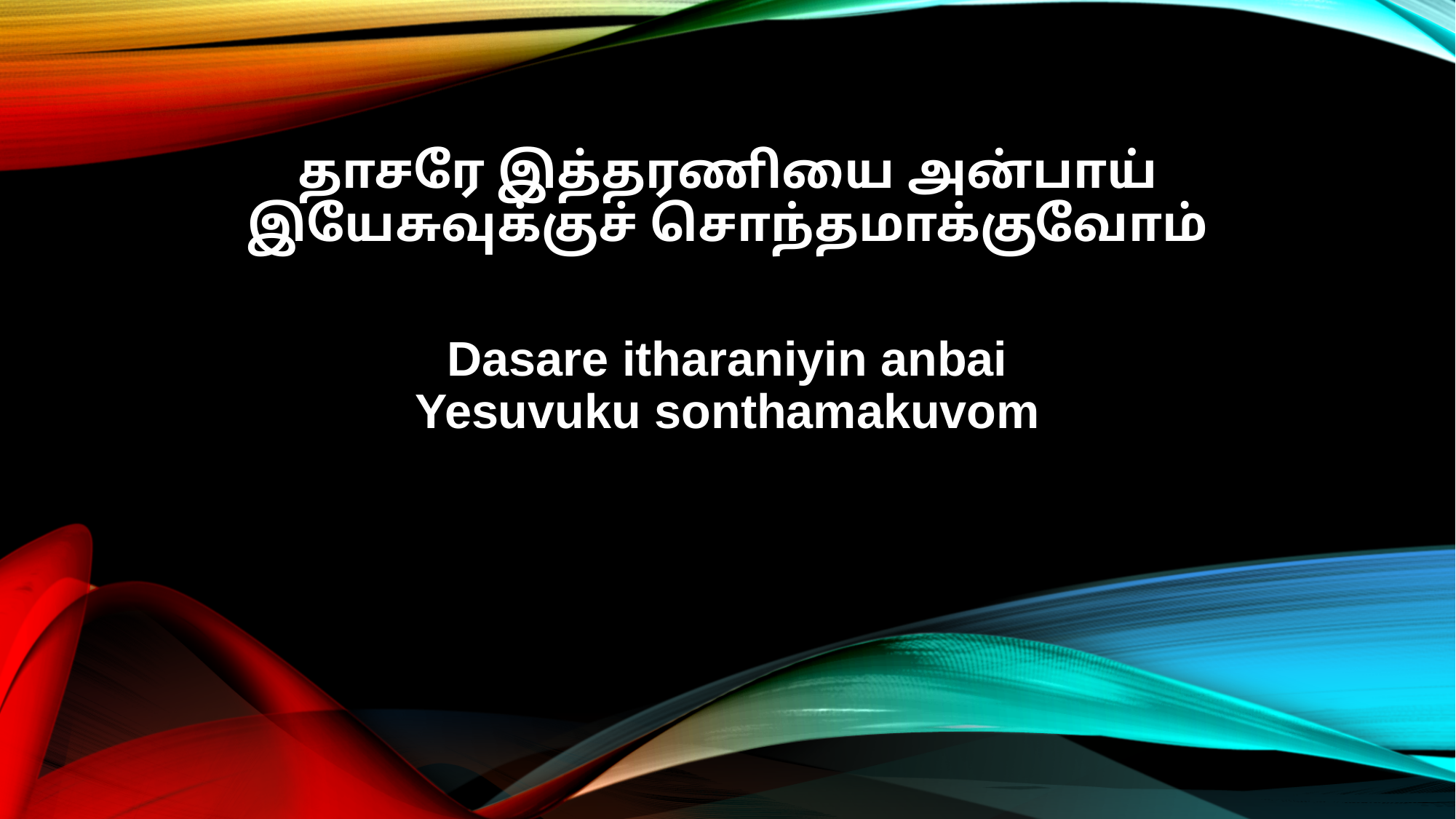

தாசரே இத்தரணியை அன்பாய்
இயேசுவுக்குச் சொந்தமாக்குவோம்

Dasare itharaniyin anbai
Yesuvuku sonthamakuvom